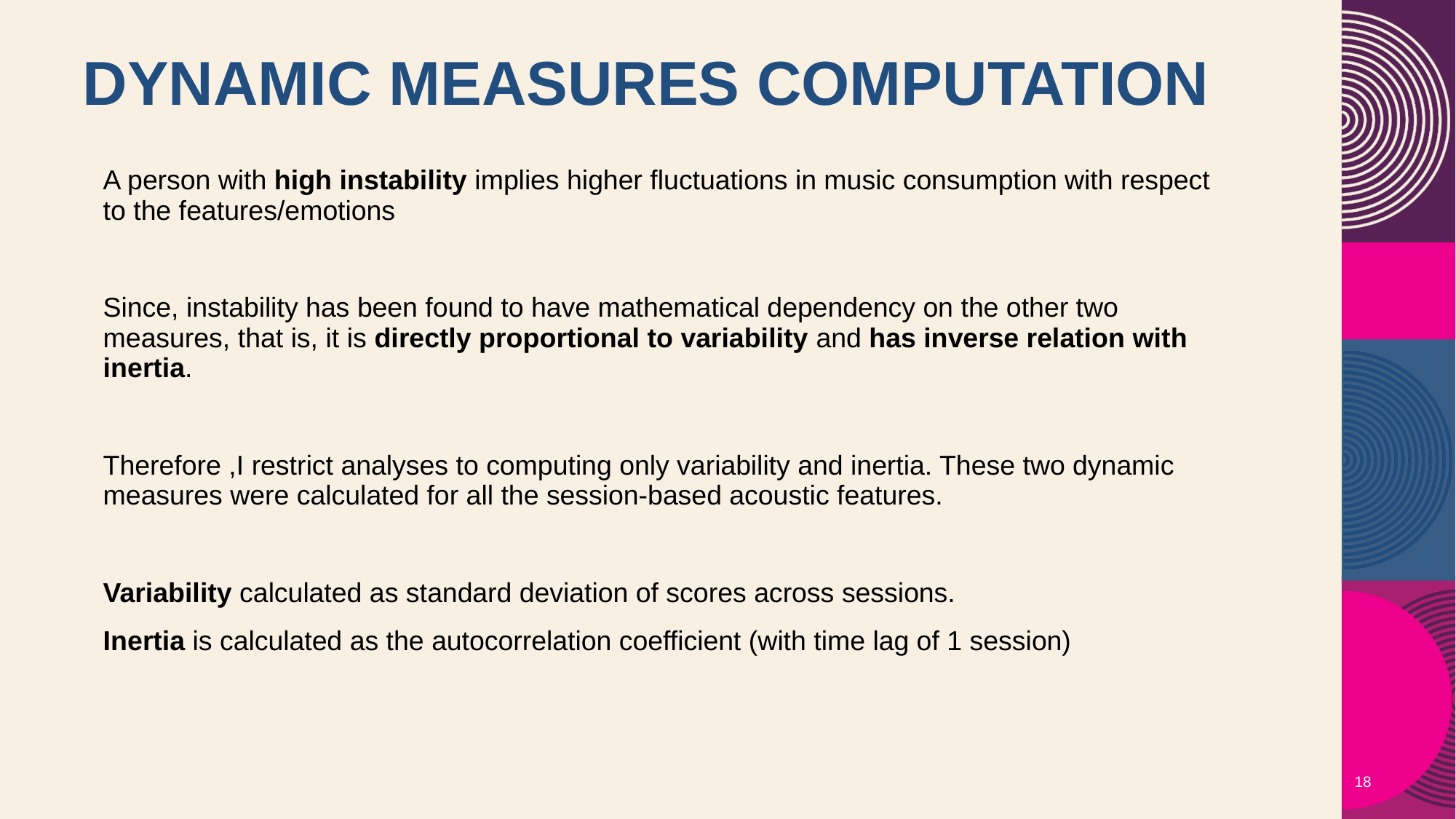

# Dynamic Measures Computation
A person with high instability implies higher fluctuations in music consumption with respect to the features/emotions

Since, instability has been found to have mathematical dependency on the other two measures, that is, it is directly proportional to variability and has inverse relation with inertia.

Therefore ,I restrict analyses to computing only variability and inertia. These two dynamic measures were calculated for all the session-based acoustic features.

Variability calculated as standard deviation of scores across sessions.
Inertia is calculated as the autocorrelation coefficient (with time lag of 1 session)
18